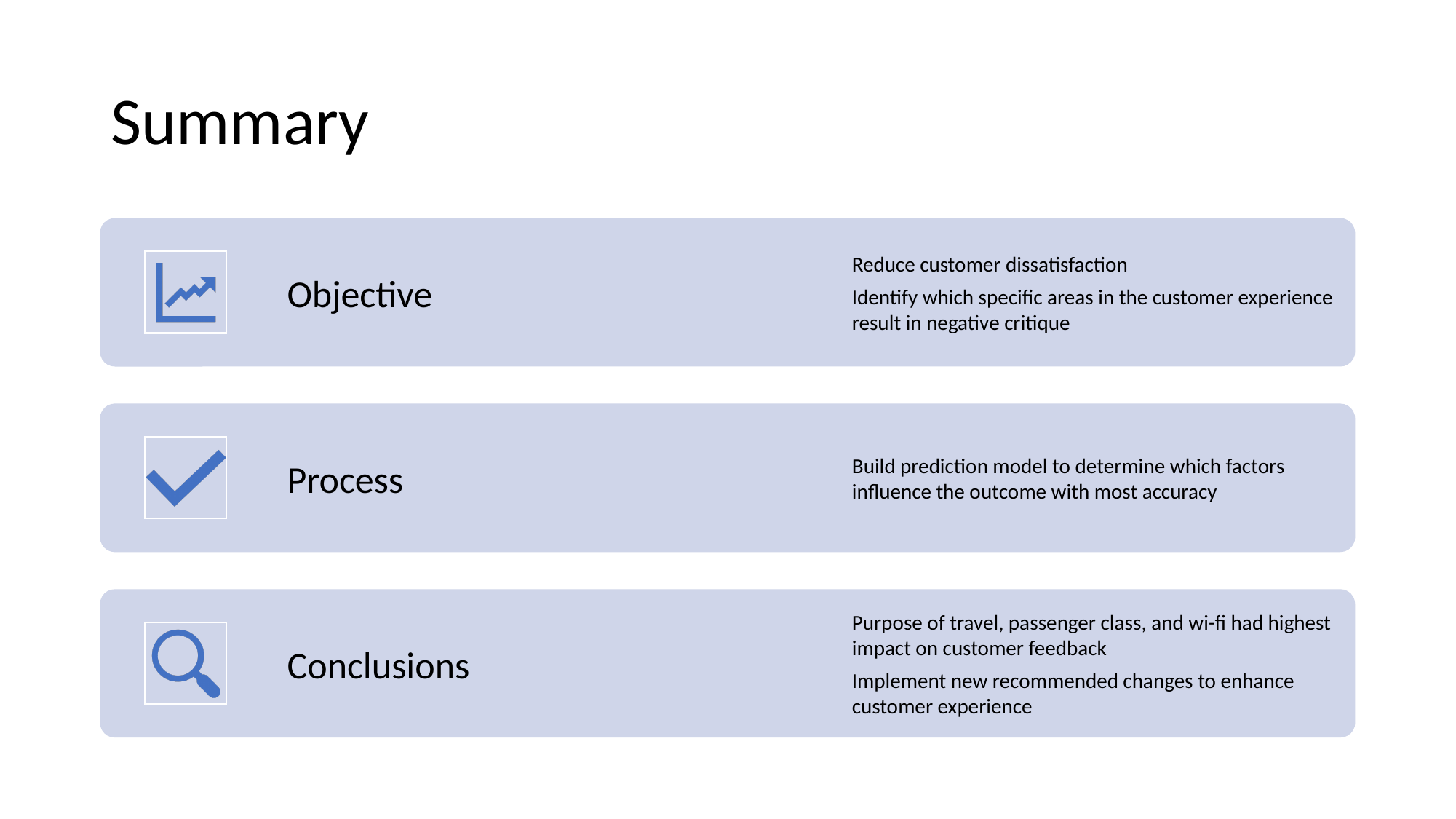

# Summary
Objective
Reduce customer dissatisfaction
Identify which specific areas in the customer experience result in negative critique
Process
Build prediction model to determine which factors influence the outcome with most accuracy
Conclusions
Purpose of travel, passenger class, and wi-fi had highest impact on customer feedback
Implement new recommended changes to enhance customer experience